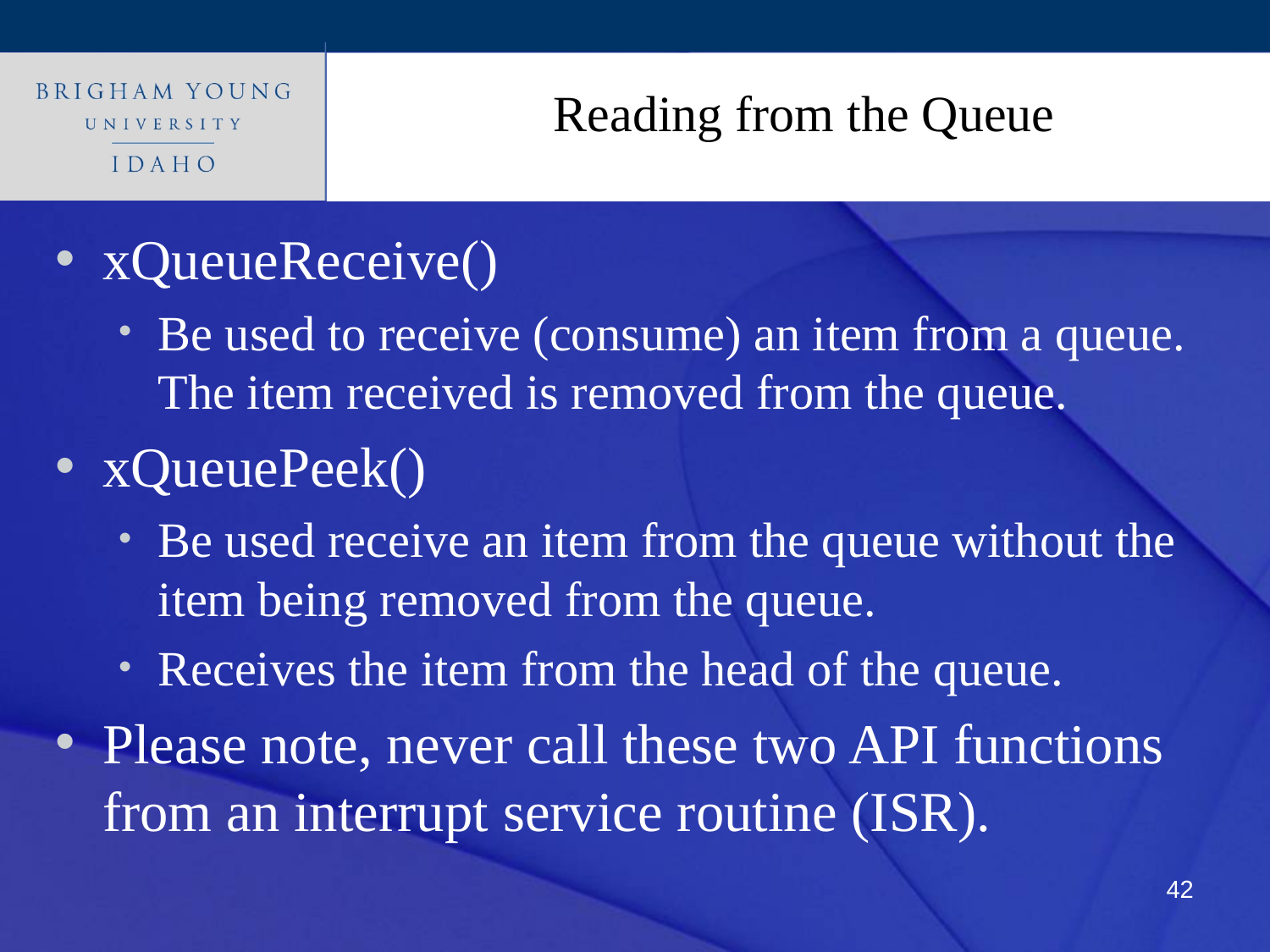

# Reading from the Queue
xQueueReceive()
Be used to receive (consume) an item from a queue. The item received is removed from the queue.
xQueuePeek()
Be used receive an item from the queue without the item being removed from the queue.
Receives the item from the head of the queue.
Please note, never call these two API functions from an interrupt service routine (ISR).
42